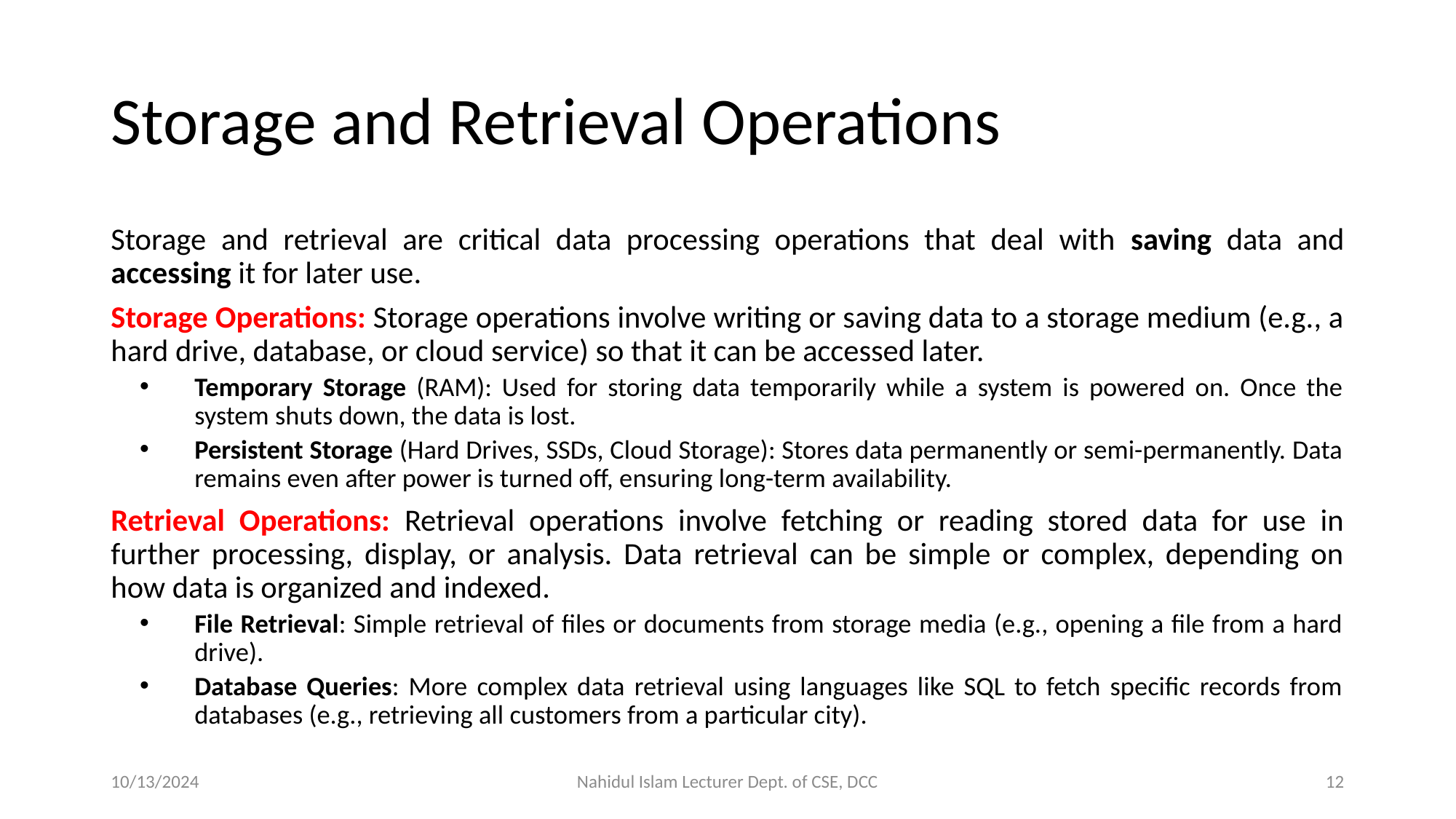

# Storage and Retrieval Operations
Storage and retrieval are critical data processing operations that deal with saving data and accessing it for later use.
Storage Operations: Storage operations involve writing or saving data to a storage medium (e.g., a hard drive, database, or cloud service) so that it can be accessed later.
Temporary Storage (RAM): Used for storing data temporarily while a system is powered on. Once the system shuts down, the data is lost.
Persistent Storage (Hard Drives, SSDs, Cloud Storage): Stores data permanently or semi-permanently. Data remains even after power is turned off, ensuring long-term availability.
Retrieval Operations: Retrieval operations involve fetching or reading stored data for use in further processing, display, or analysis. Data retrieval can be simple or complex, depending on how data is organized and indexed.
File Retrieval: Simple retrieval of files or documents from storage media (e.g., opening a file from a hard drive).
Database Queries: More complex data retrieval using languages like SQL to fetch specific records from databases (e.g., retrieving all customers from a particular city).

10/13/2024
Nahidul Islam Lecturer Dept. of CSE, DCC
12